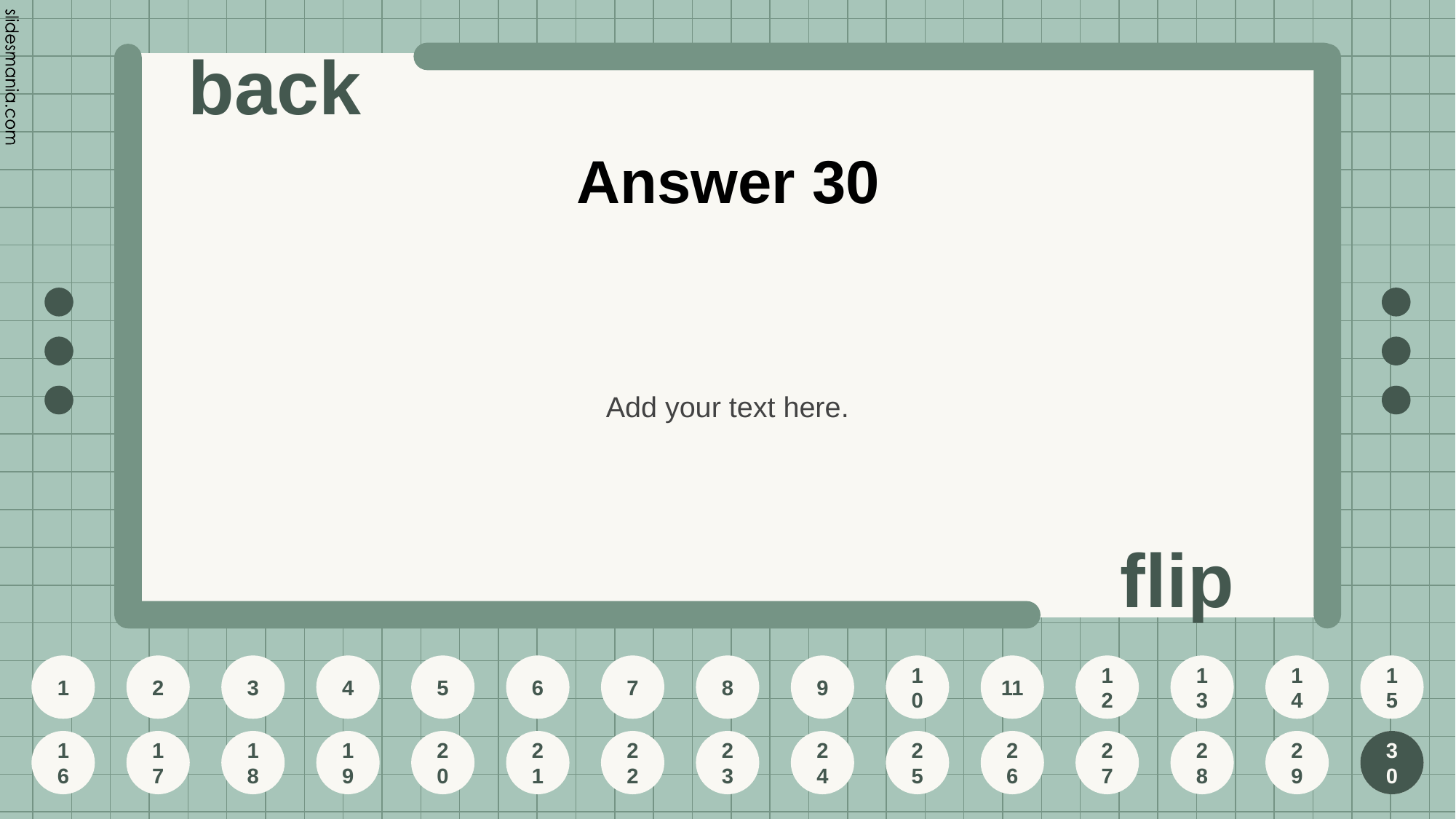

# Answer 30
Add your text here.

30